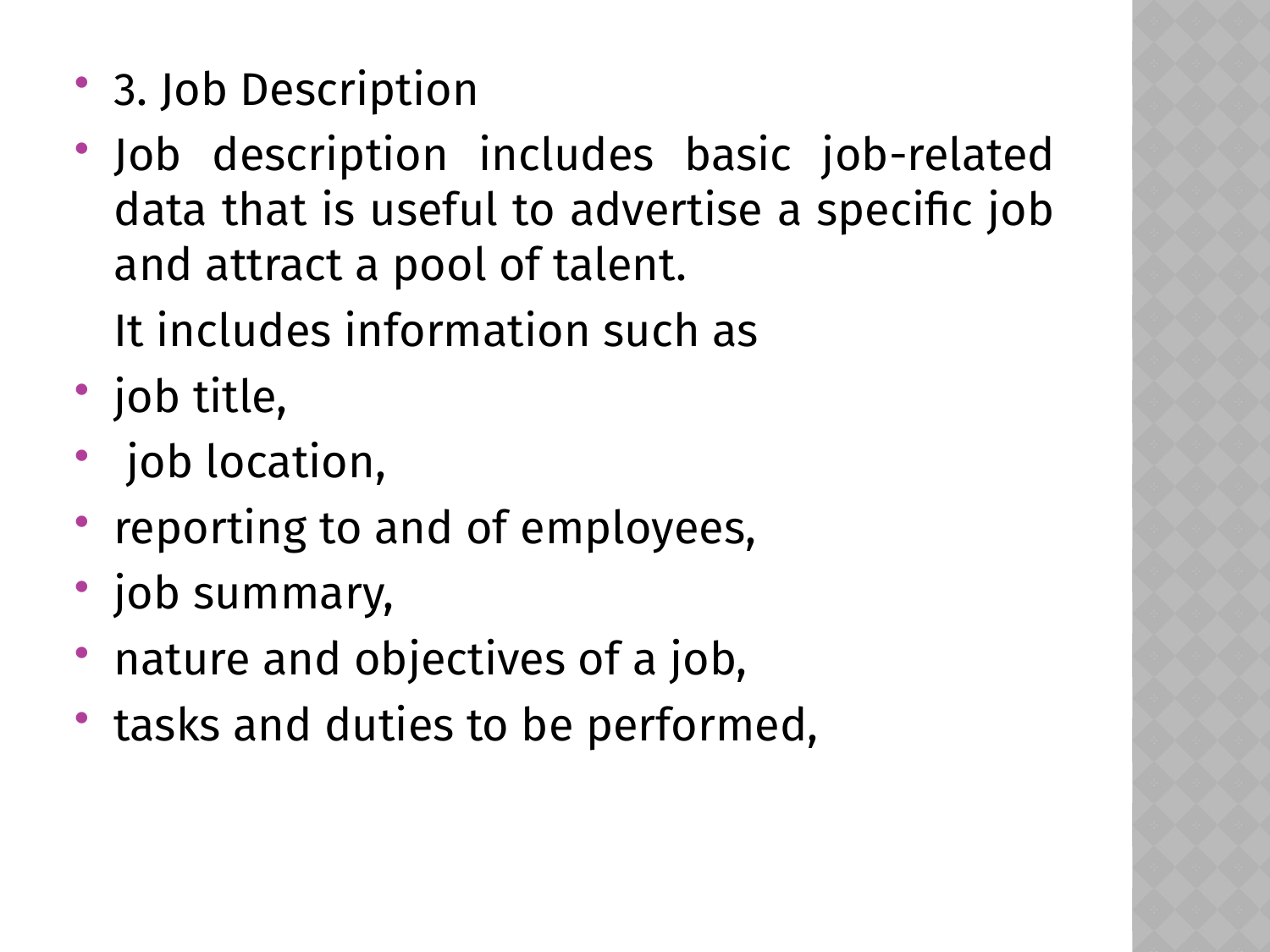

3. Job Description
Job description includes basic job-related data that is useful to advertise a specific job and attract a pool of talent.
	It includes information such as
job title,
 job location,
reporting to and of employees,
job summary,
nature and objectives of a job,
tasks and duties to be performed,